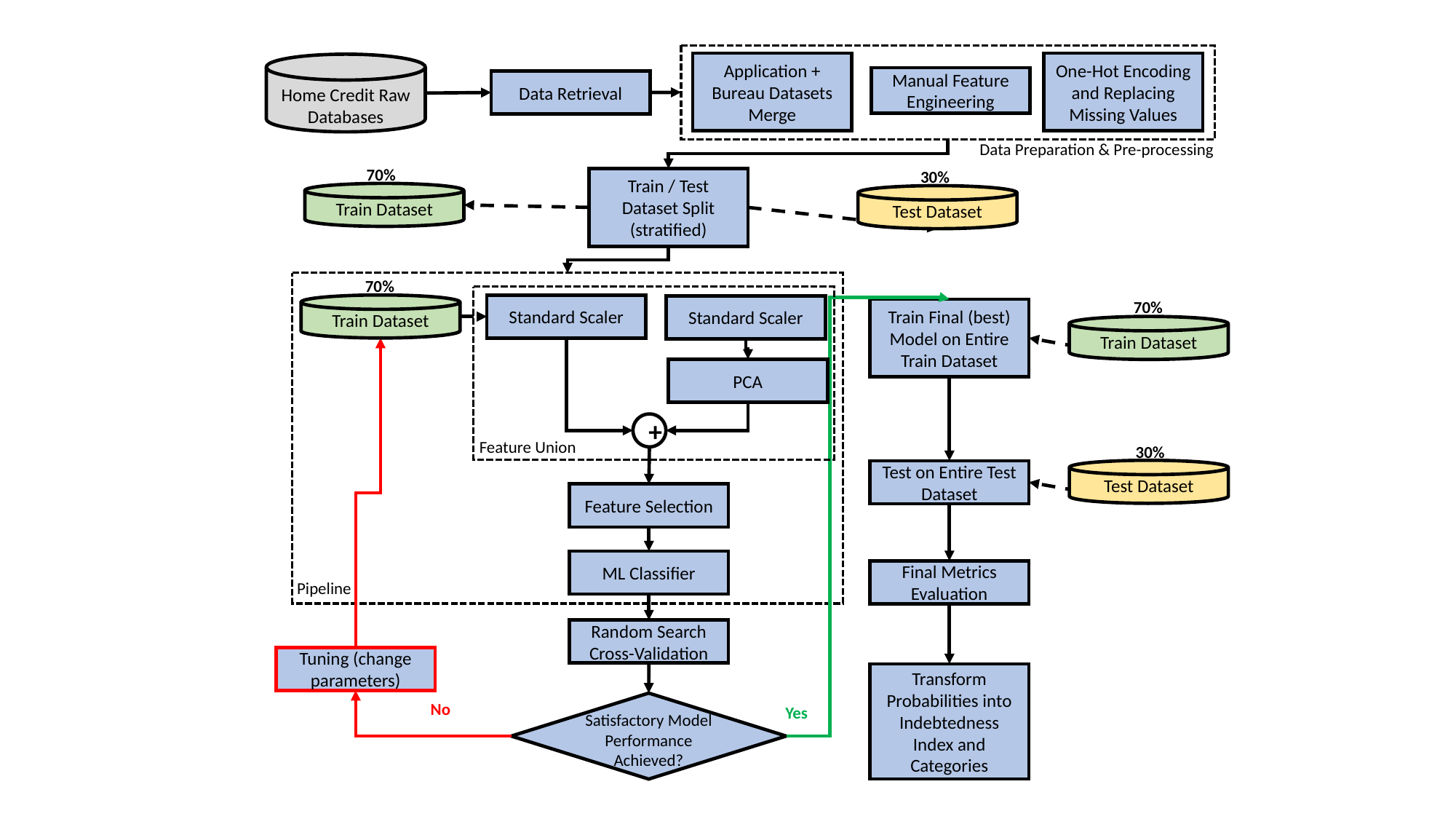

Application + Bureau Datasets Merge
One-Hot Encoding and Replacing Missing Values
Home Credit Raw Databases
Manual Feature Engineering
Data Retrieval
Data Preparation & Pre-processing
70%
Train Dataset
30%
Test Dataset
Train / Test Dataset Split (stratified)
70%
Train Dataset

70%
Train Dataset
Standard Scaler
Standard Scaler
Train Final (best) Model on Entire Train Dataset
PCA
+
Feature Union
30%
Test Dataset
Test on Entire Test Dataset
Feature Selection
ML Classifier
Final Metrics Evaluation
Pipeline
Random Search Cross-Validation
Tuning (change parameters)
Transform Probabilities into Indebtedness Index and Categories
No
Satisfactory Model Performance Achieved?
Yes